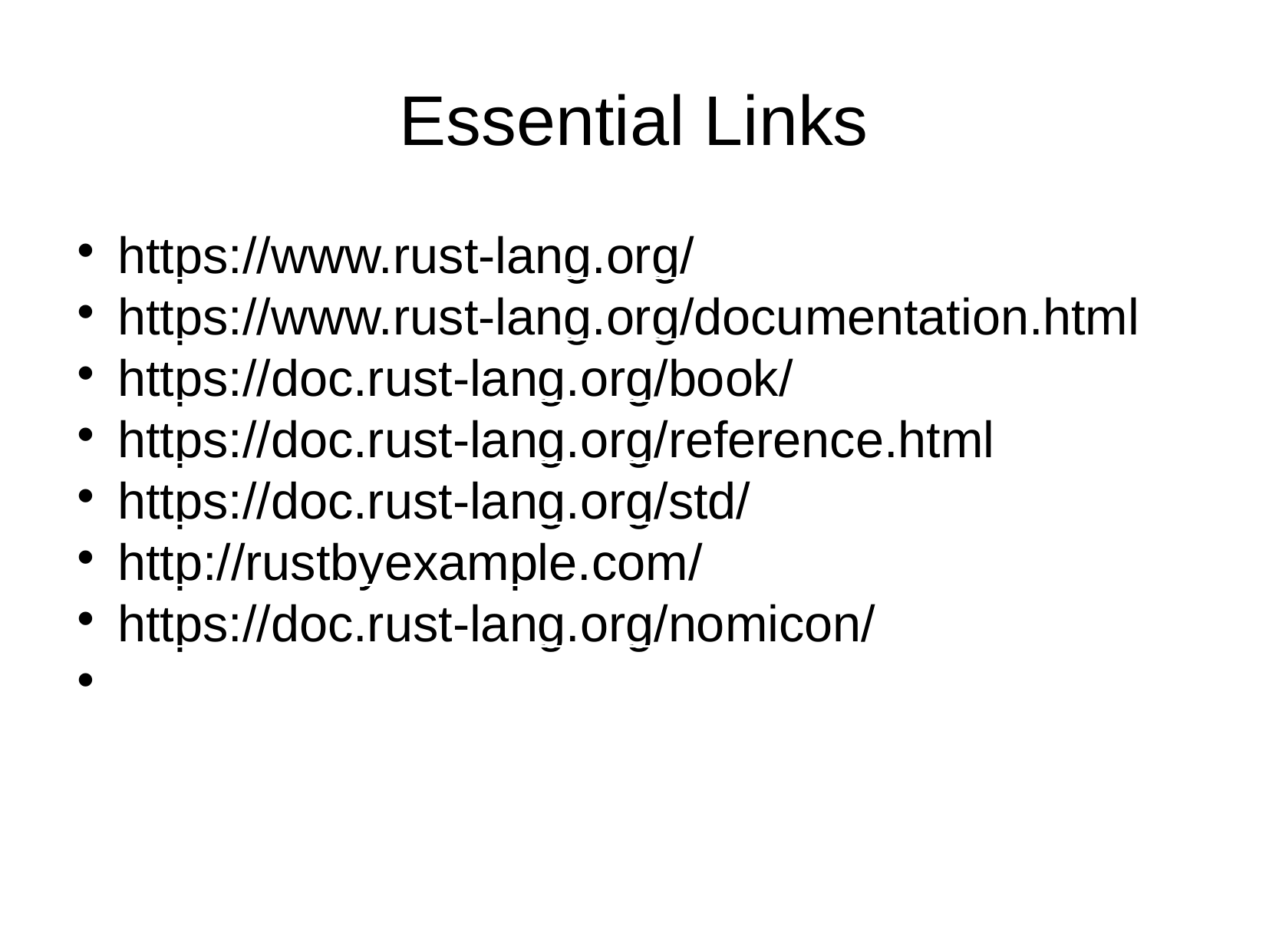

Essential Links
https://www.rust-lang.org/
https://www.rust-lang.org/documentation.html
https://doc.rust-lang.org/book/
https://doc.rust-lang.org/reference.html
https://doc.rust-lang.org/std/
http://rustbyexample.com/
https://doc.rust-lang.org/nomicon/